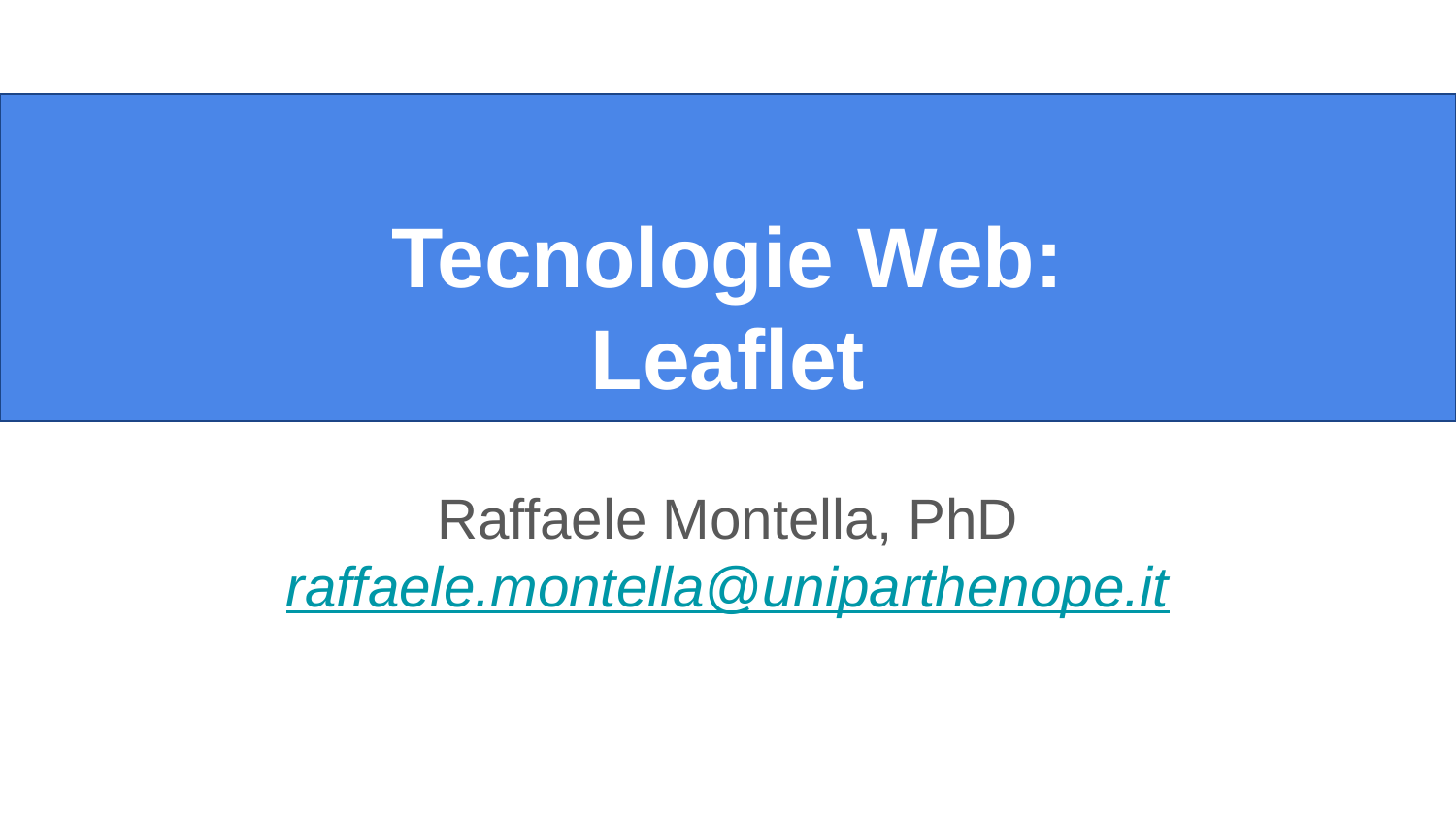

# Tecnologie Web: Leaflet
Raffaele Montella, PhD
raffaele.montella@uniparthenope.it